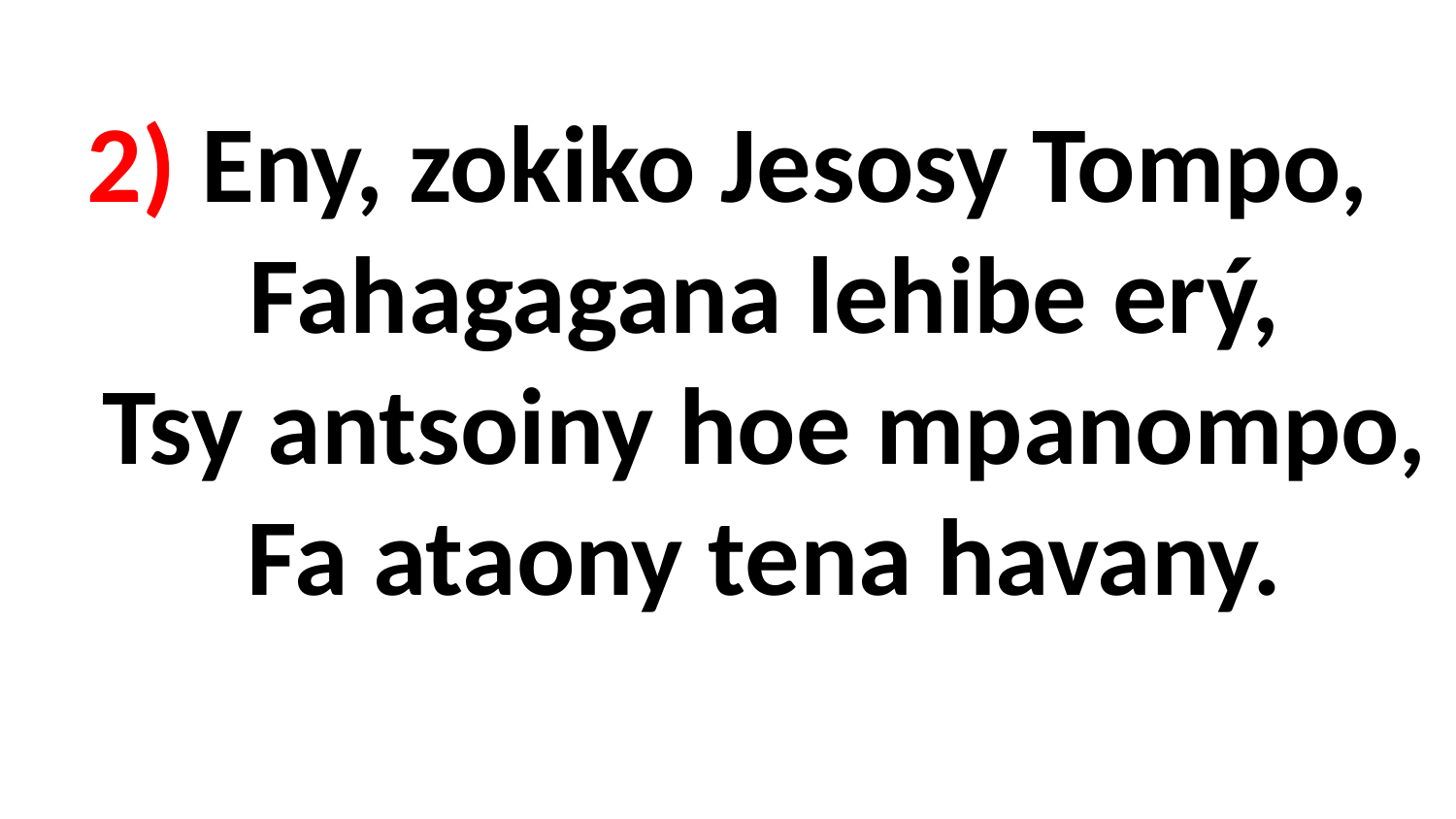

# 2) Eny, zokiko Jesosy Tompo, Fahagagana lehibe erý, Tsy antsoiny hoe mpanompo, Fa ataony tena havany.